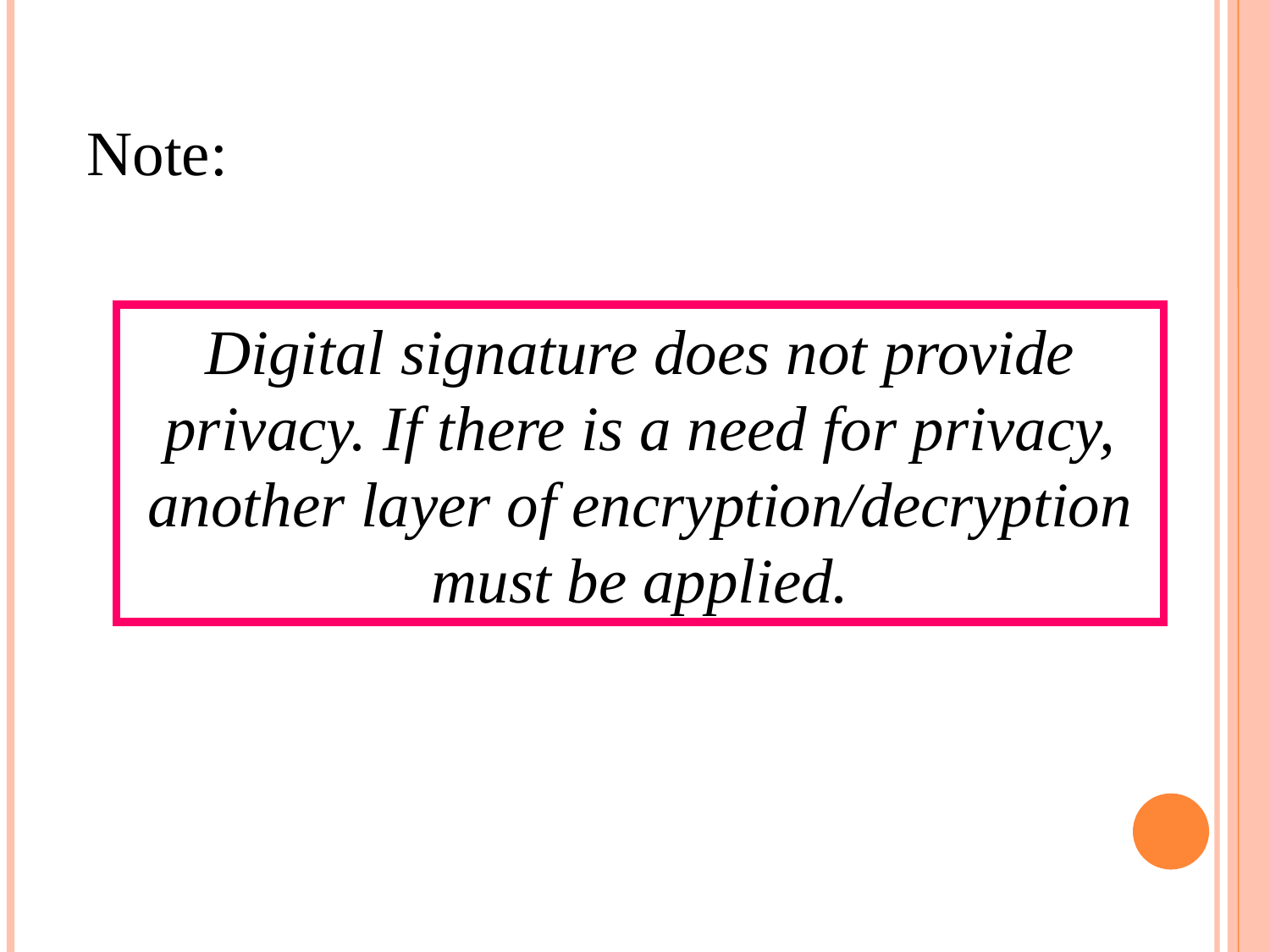

Note:
Digital signature does not provide privacy. If there is a need for privacy, another layer of encryption/decryption must be applied.